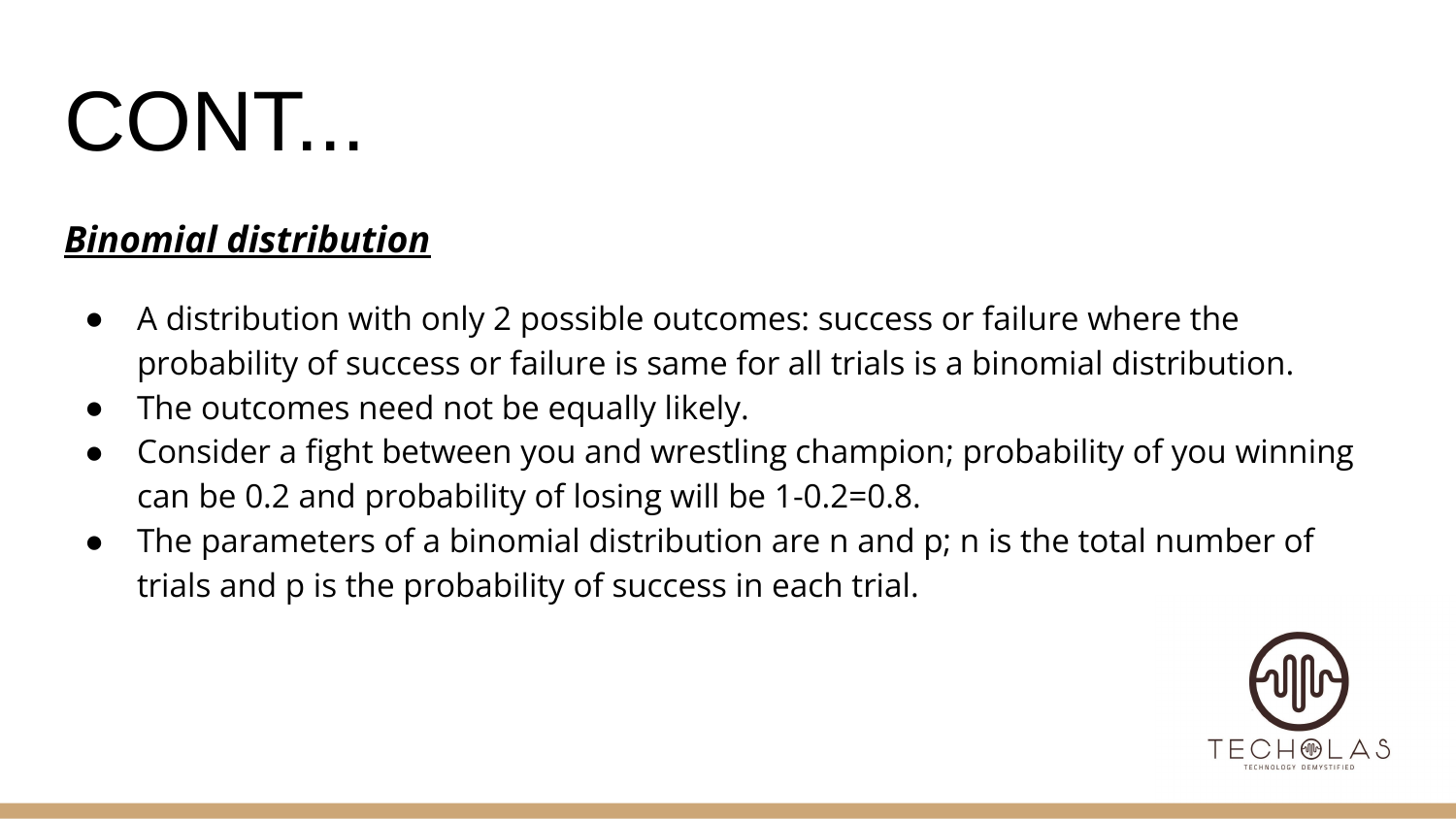

# CONT...
Binomial distribution
A distribution with only 2 possible outcomes: success or failure where the probability of success or failure is same for all trials is a binomial distribution.
The outcomes need not be equally likely.
Consider a fight between you and wrestling champion; probability of you winning can be 0.2 and probability of losing will be 1-0.2=0.8.
The parameters of a binomial distribution are n and p; n is the total number of trials and p is the probability of success in each trial.